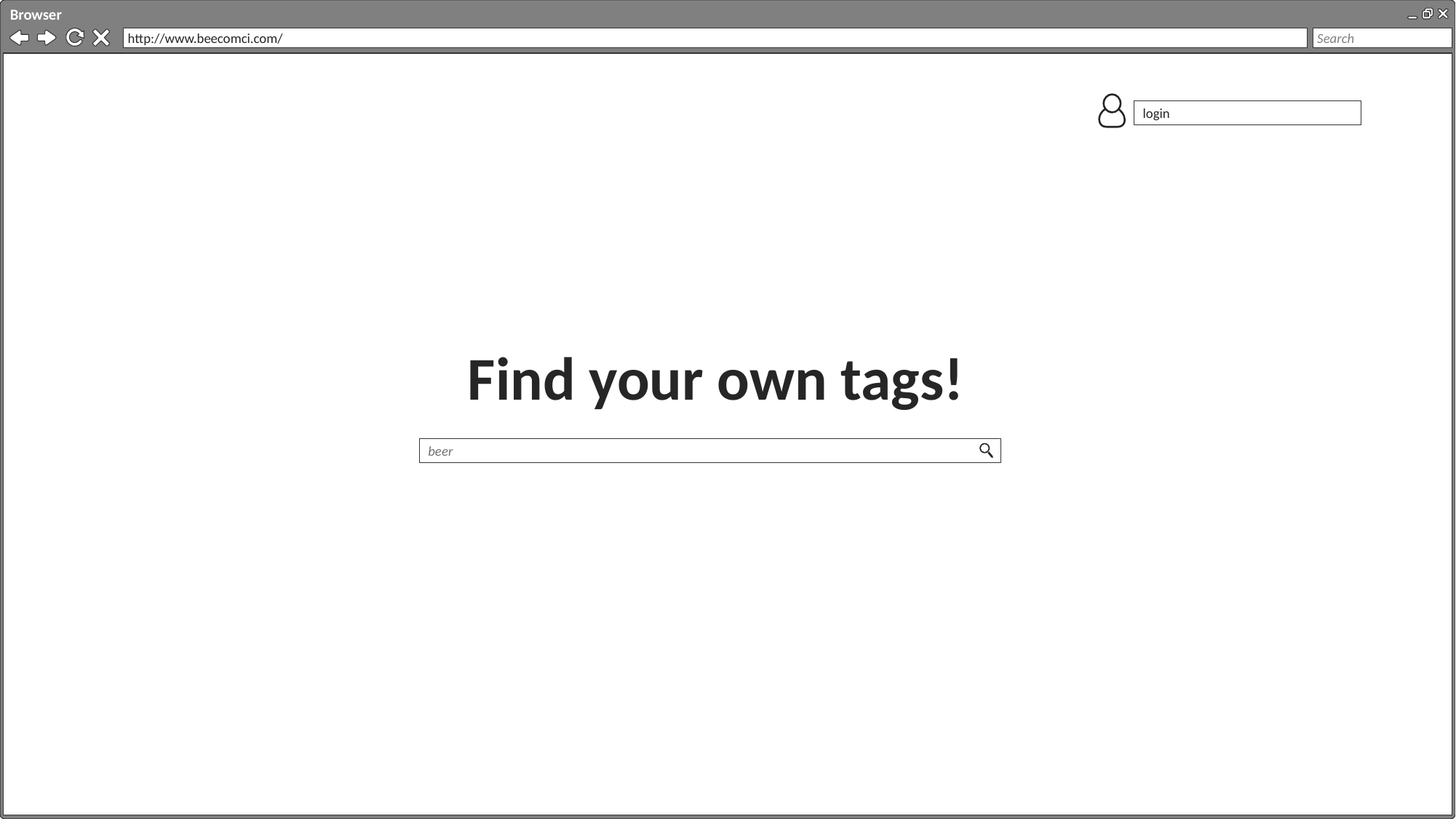

Browser

http://www.beecomci.com/
Search

login
Find your own tags!
beer